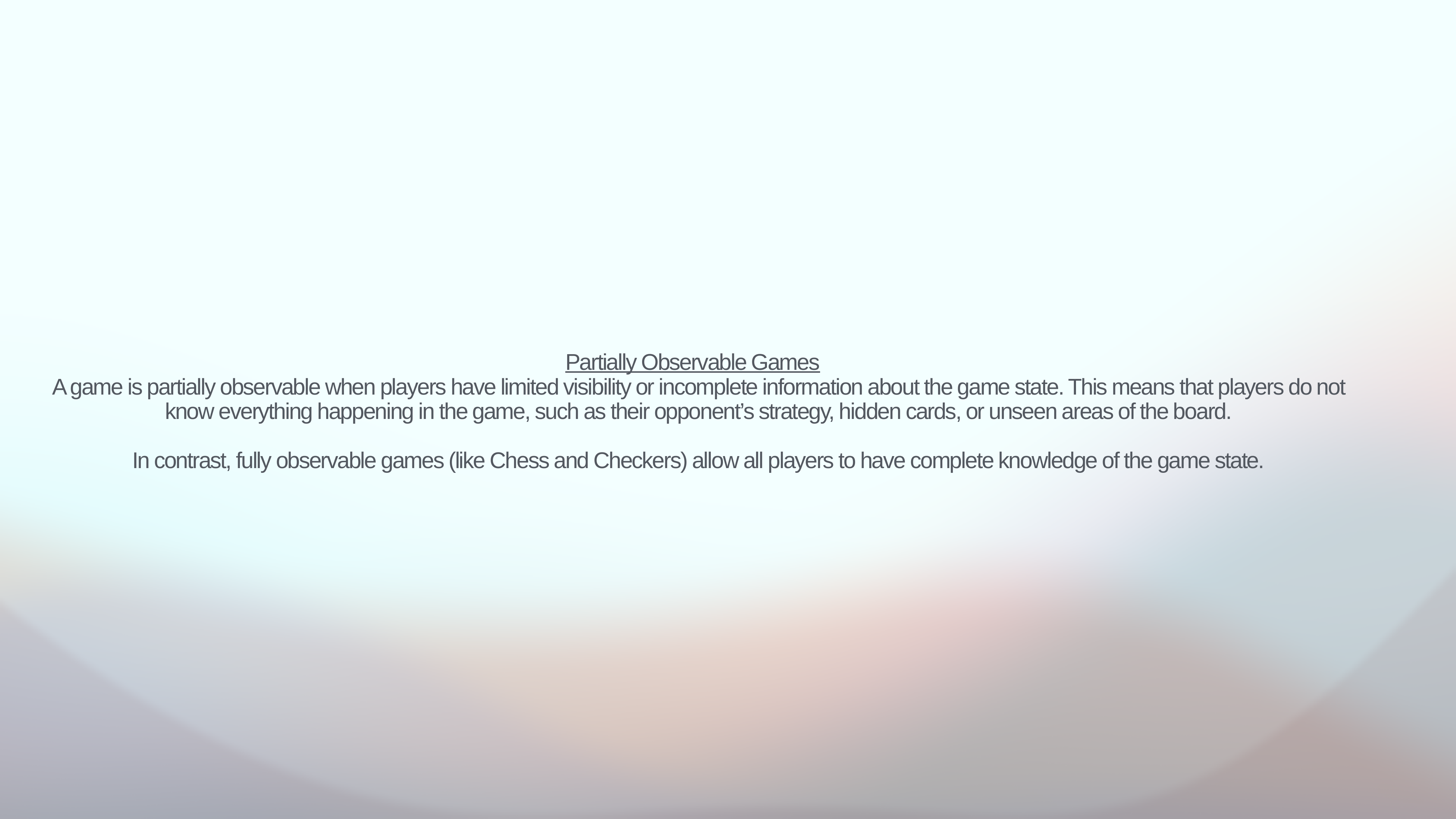

Partially Observable Games
A game is partially observable when players have limited visibility or incomplete information about the game state. This means that players do not know everything happening in the game, such as their opponent’s strategy, hidden cards, or unseen areas of the board.

In contrast, fully observable games (like Chess and Checkers) allow all players to have complete knowledge of the game state.